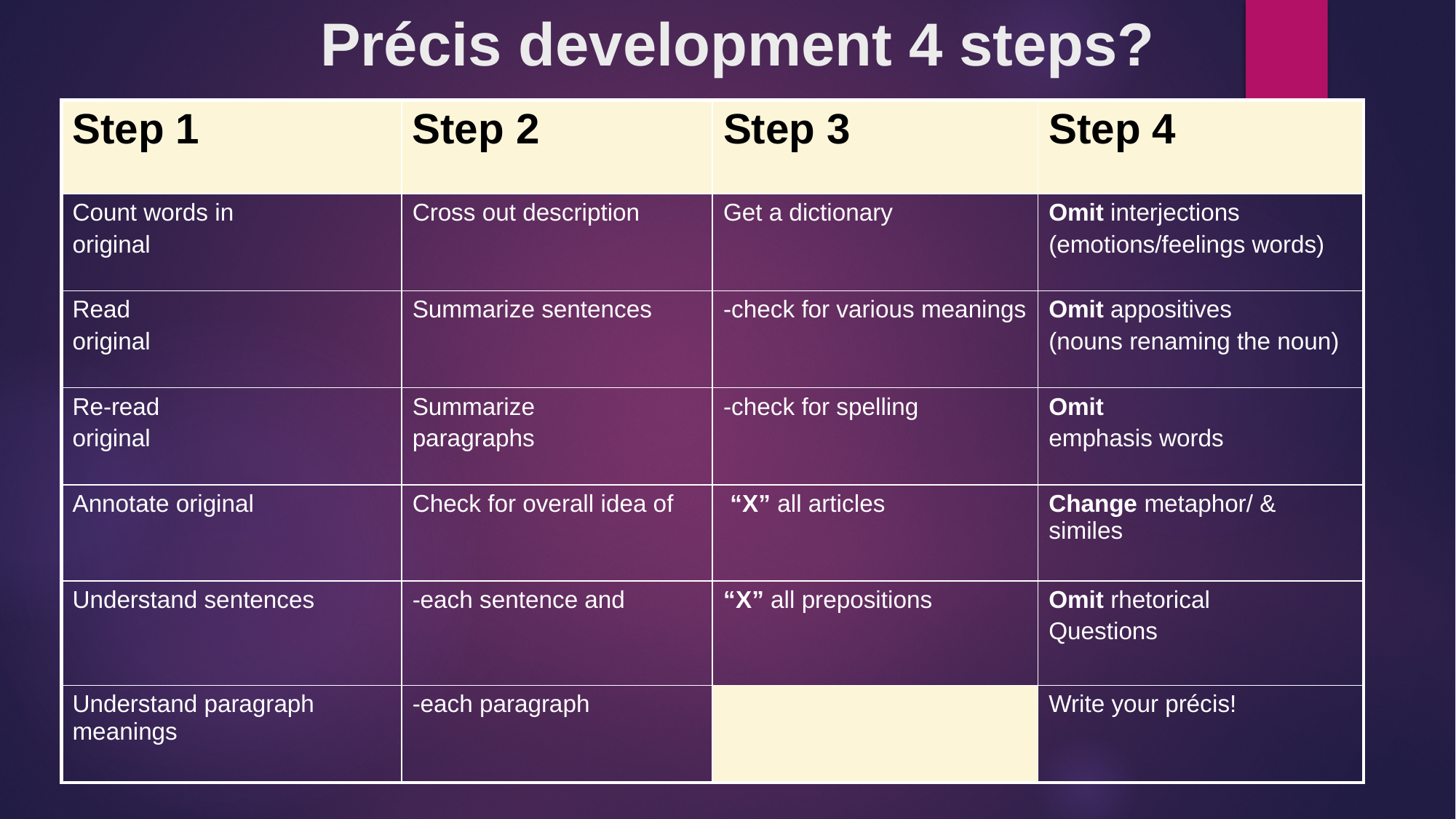

# Précis development 4 steps?
| Step 1 | Step 2 | Step 3 | Step 4 |
| --- | --- | --- | --- |
| Count words in original | Cross out description | Get a dictionary | Omit interjections (emotions/feelings words) |
| Read original | Summarize sentences | -check for various meanings | Omit appositives (nouns renaming the noun) |
| Re-read original | Summarize paragraphs | -check for spelling | Omit emphasis words |
| Annotate original | Check for overall idea of | “X” all articles | Change metaphor/ & similes |
| Understand sentences | -each sentence and | “X” all prepositions | Omit rhetorical Questions |
| Understand paragraph meanings | -each paragraph |  | Write your précis! |